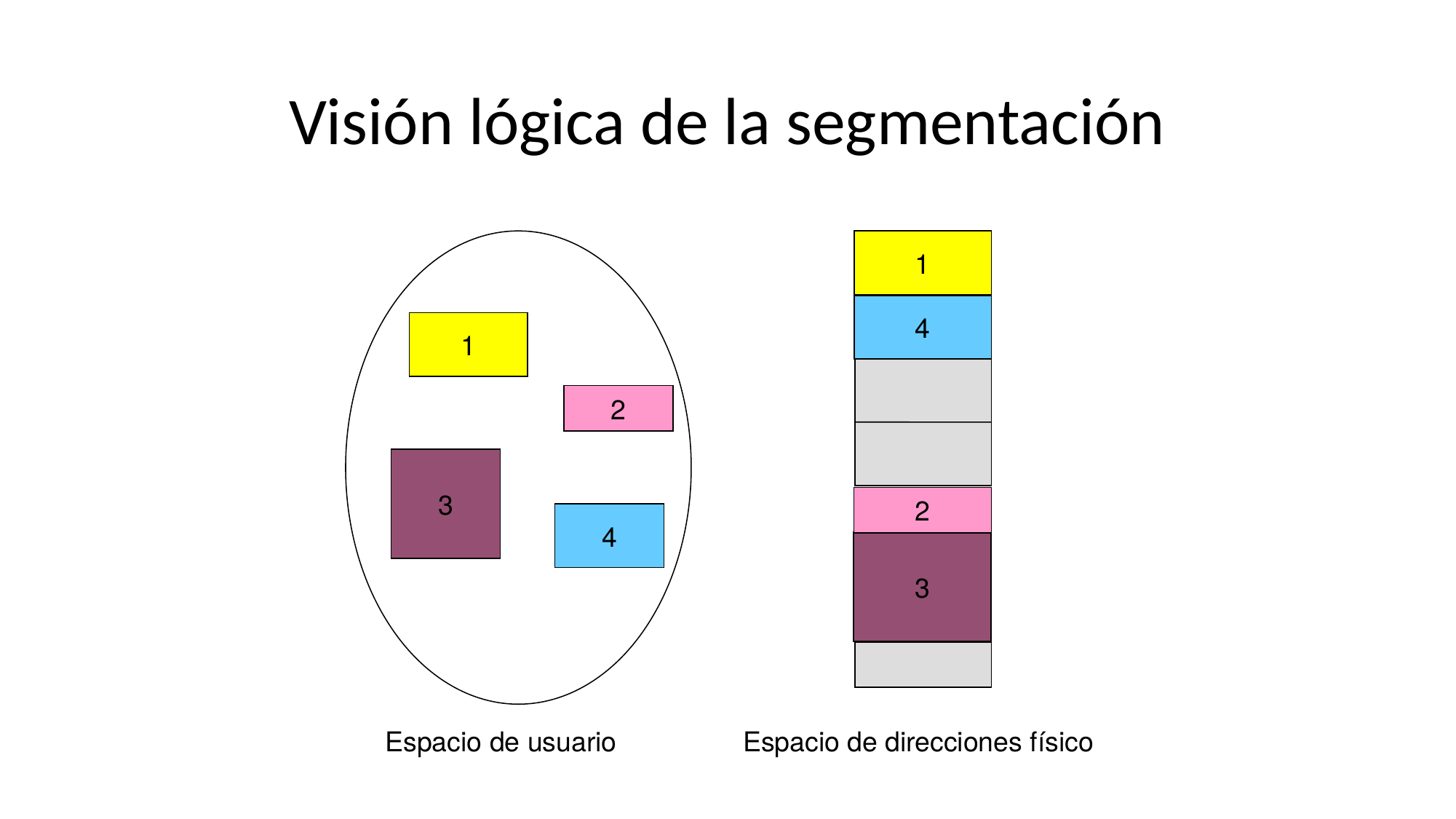

# Visión lógica de la segmentación

1
4
1

2
3
2
4
3

Espacio de usuario
Espacio de direcciones físico